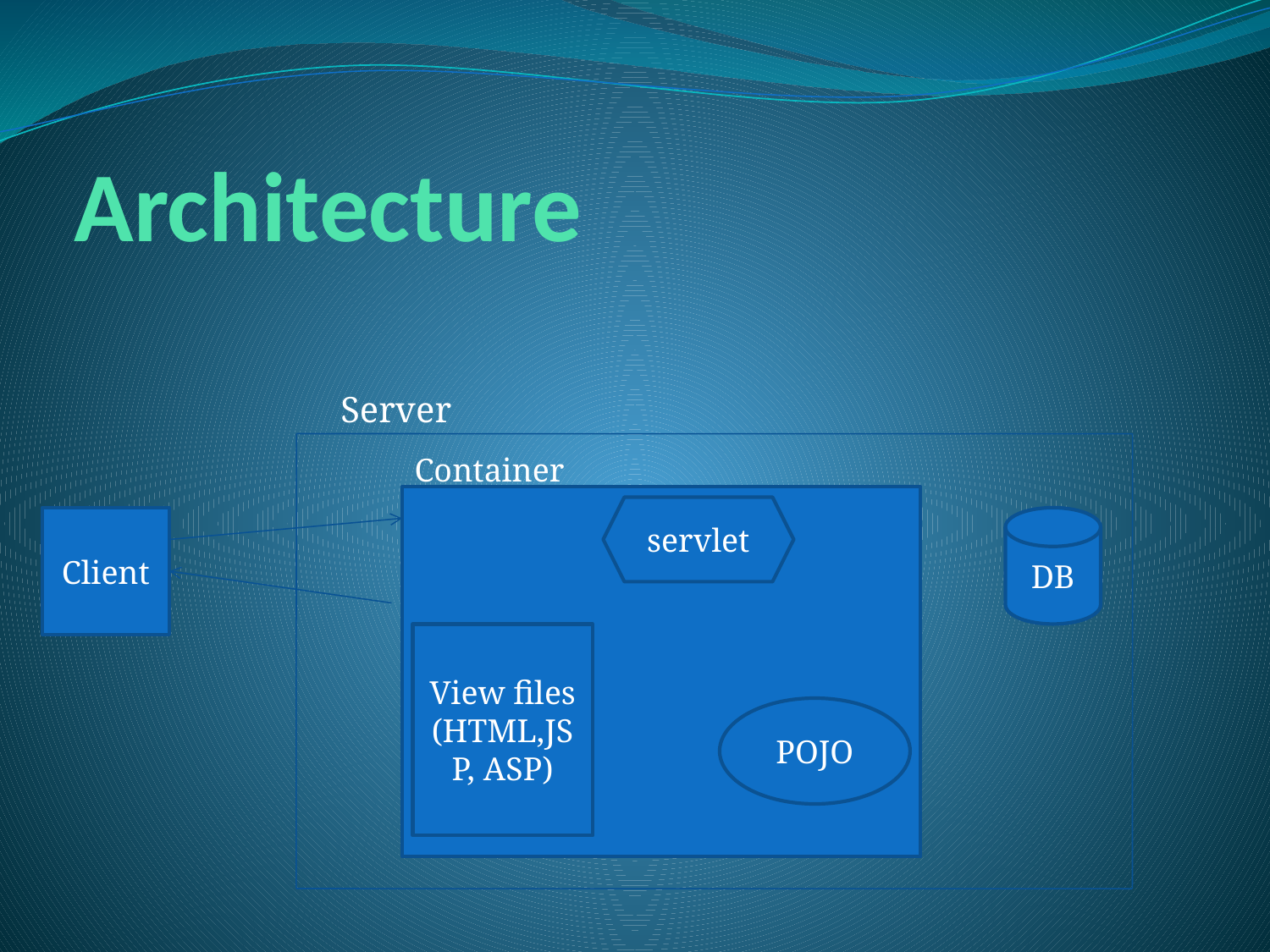

# Architecture
Server
Container

servlet
Client
DB
View files (HTML,JSP, ASP)
POJO